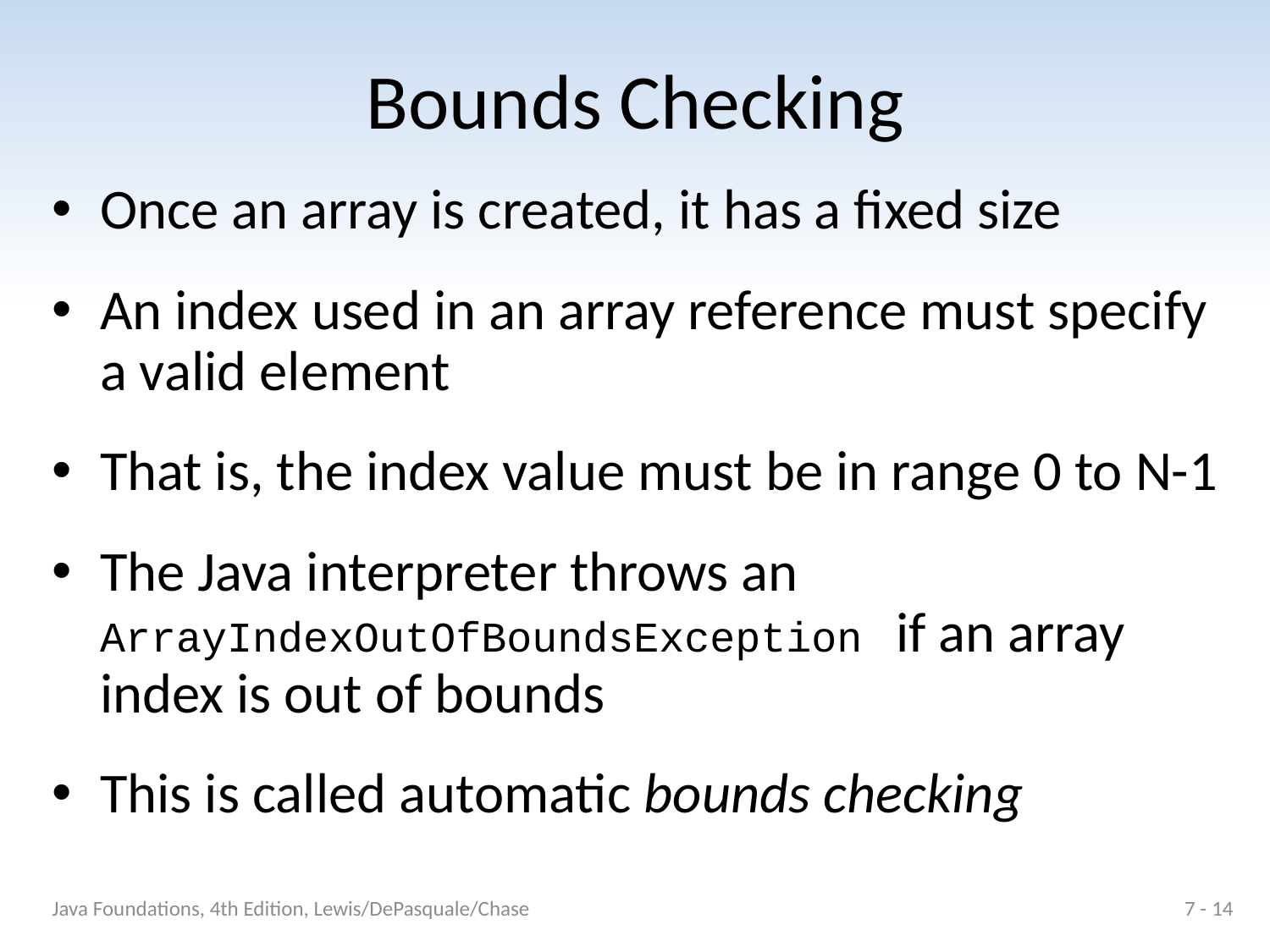

# Bounds Checking
Once an array is created, it has a fixed size
An index used in an array reference must specify a valid element
That is, the index value must be in range 0 to N-1
The Java interpreter throws an ArrayIndexOutOfBoundsException if an array index is out of bounds
This is called automatic bounds checking
Java Foundations, 4th Edition, Lewis/DePasquale/Chase
7 - 14